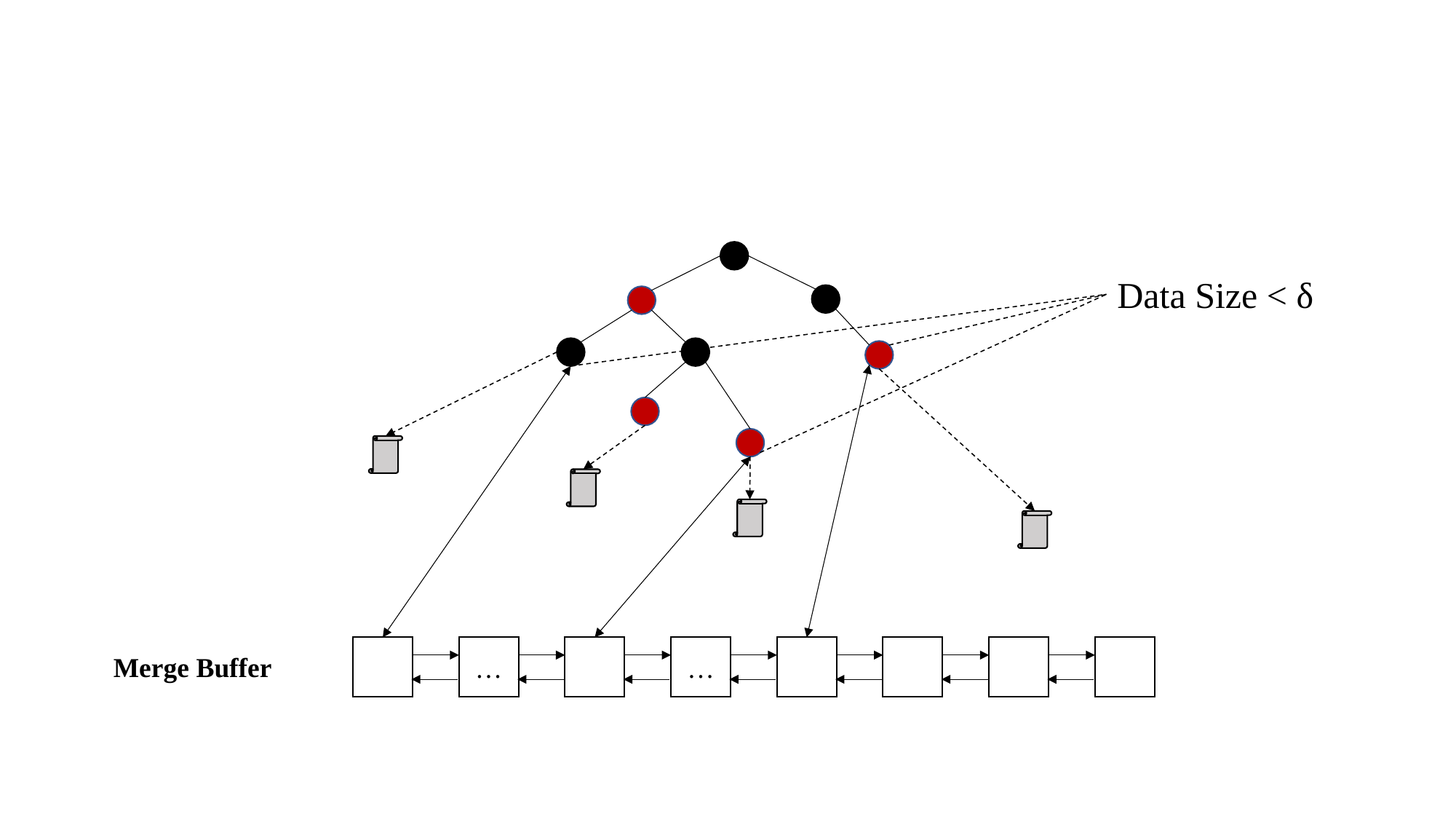

Data Size < δ

…

…

Merge Buffer